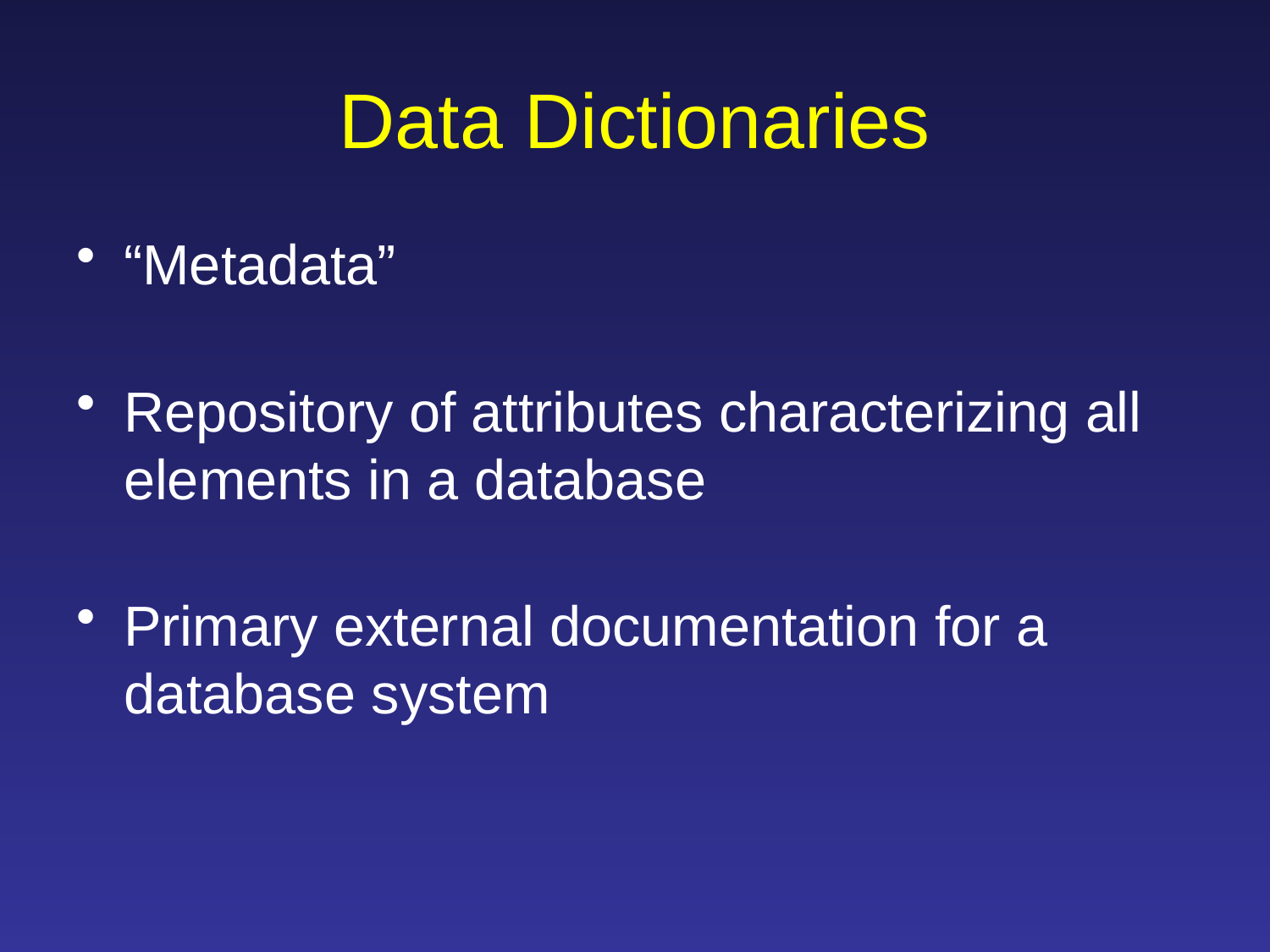

# Data Dictionaries
“Metadata”
Repository of attributes characterizing all elements in a database
Primary external documentation for a database system